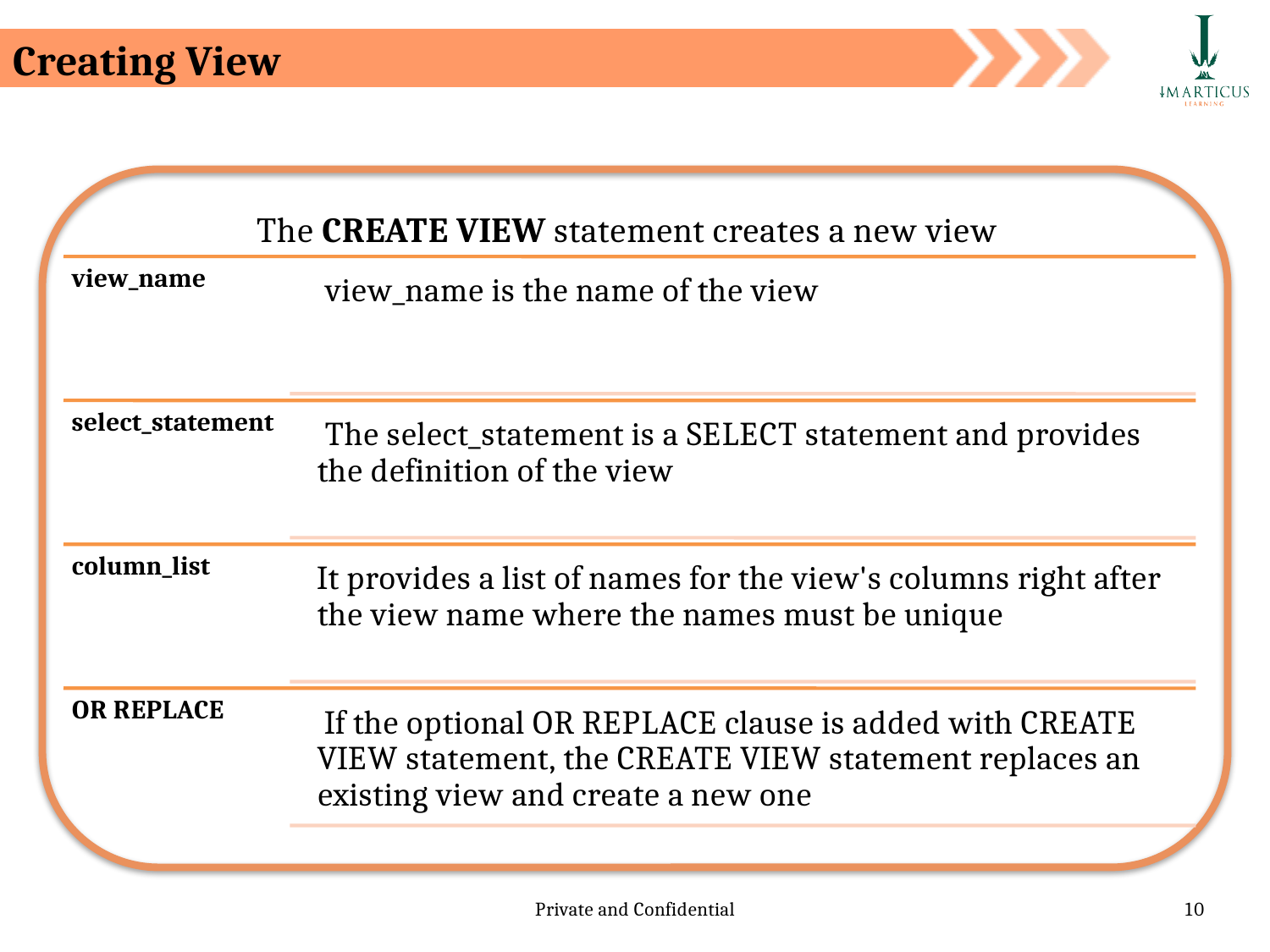

Creating View

The CREATE VIEW statement creates a new view
view_name
 view_name is the name of the view
select_statement
 The select_statement is a SELECT statement and provides the definition of the view
column_list
It provides a list of names for the view's columns right after the view name where the names must be unique
OR REPLACE
 If the optional OR REPLACE clause is added with CREATE VIEW statement, the CREATE VIEW statement replaces an existing view and create a new one